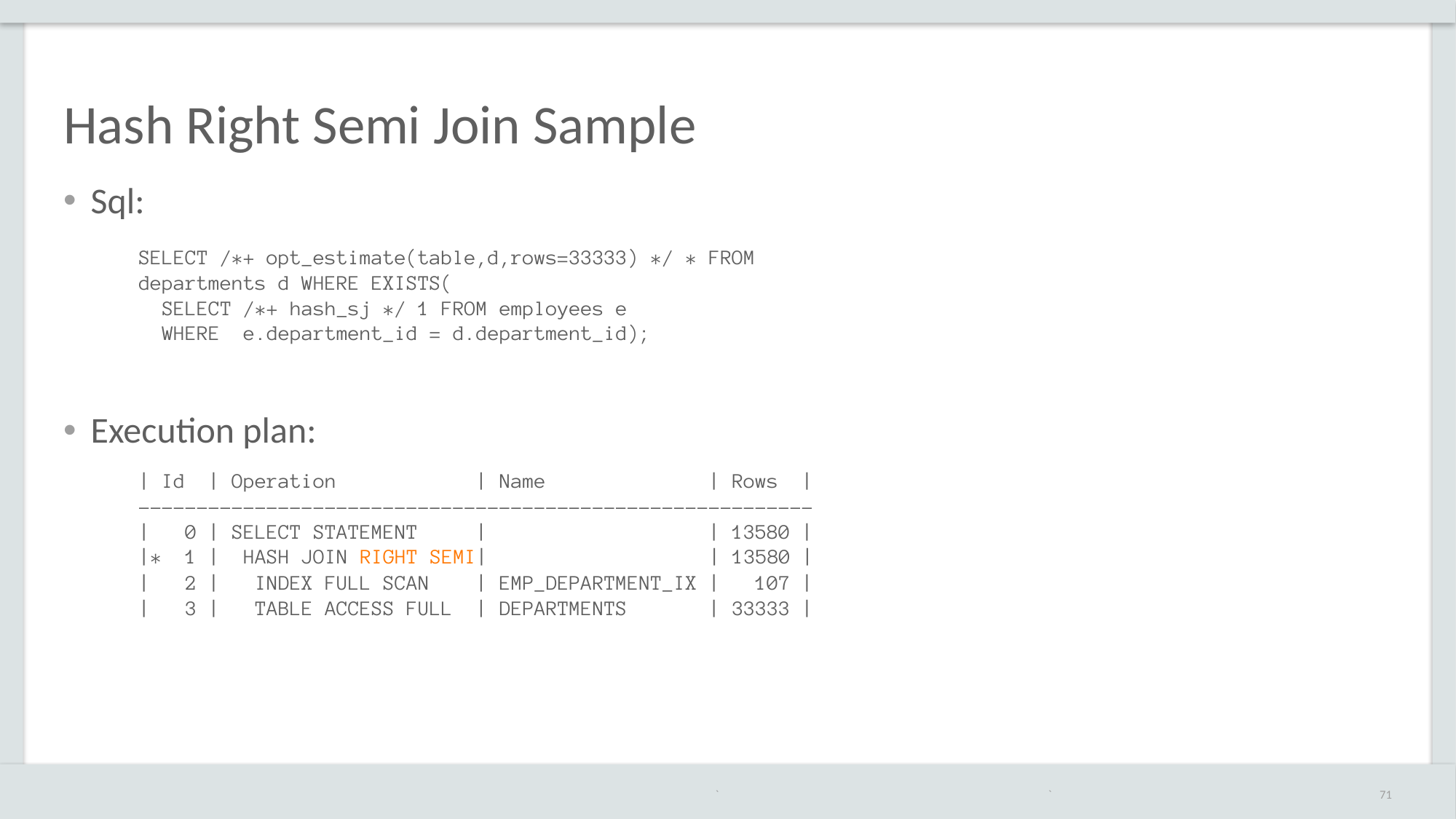

# Hash Right Semi Join Sample
Sql:

Execution plan:
SELECT /*+ opt_estimate(table,d,rows=33333) */ * FROM departments d WHERE EXISTS(
  SELECT /*+ hash_sj */ 1 FROM employees e
  WHERE  e.department_id = d.department_id);
| Id  | Operation            | Name              | Rows  |
----------------------------------------------------------
|   0 | SELECT STATEMENT     |                   | 13580 |
|*  1 |  HASH JOIN RIGHT SEMI|                   | 13580 |
|   2 |   INDEX FULL SCAN    | EMP_DEPARTMENT_IX |   107 |
|   3 |   TABLE ACCESS FULL  | DEPARTMENTS       | 33333 |
`
71